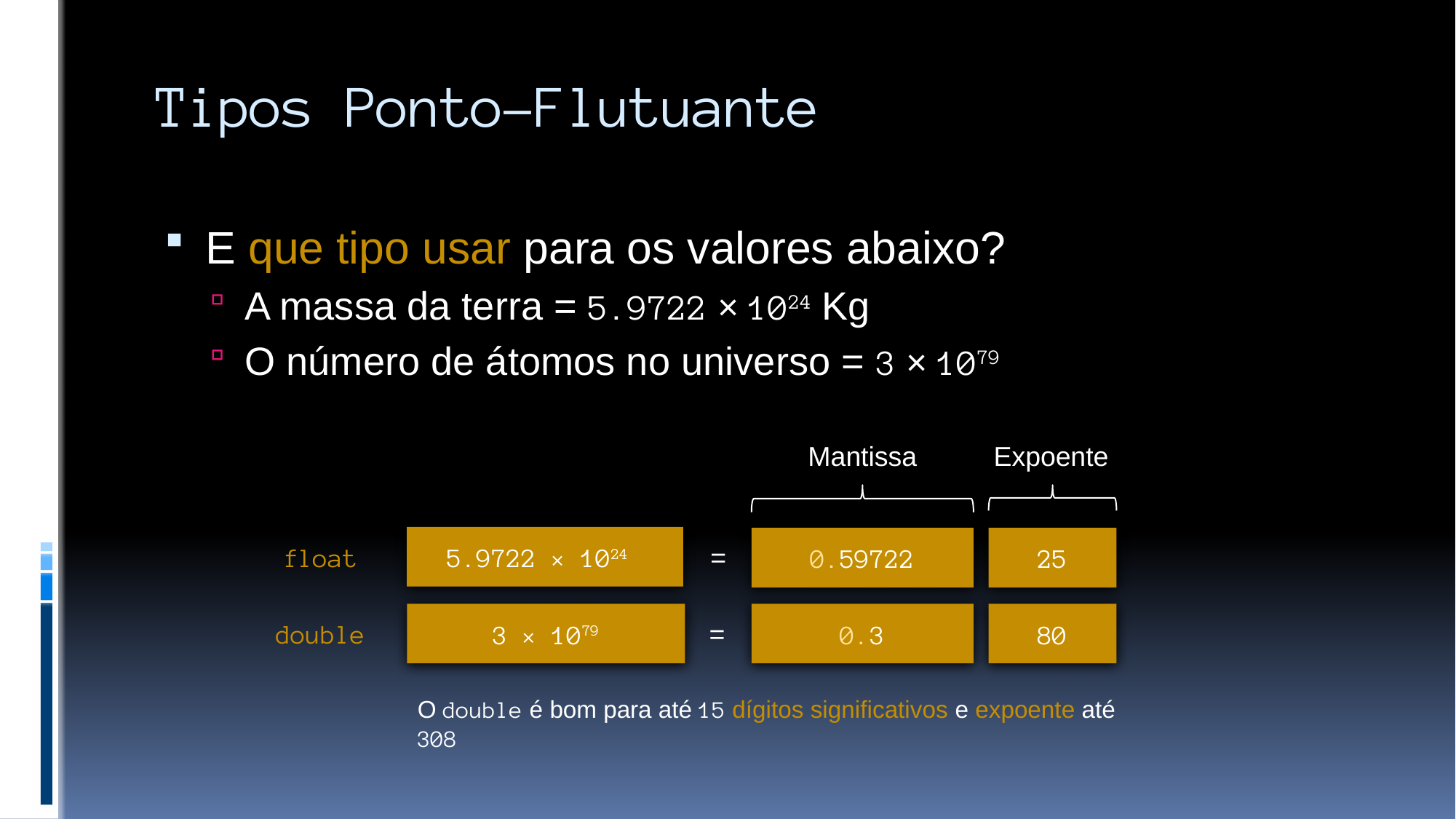

# Tipos Ponto-Flutuante
E que tipo usar para os valores abaixo?
A massa da terra = 5.9722 × 1024 Kg
O número de átomos no universo = 3 × 1079

Mantissa
Expoente

5.9722 × 1024
0.59722
25
float
=
3 × 1079
0.3
80
double
=
O double é bom para até 15 dígitos significativos e expoente até 308